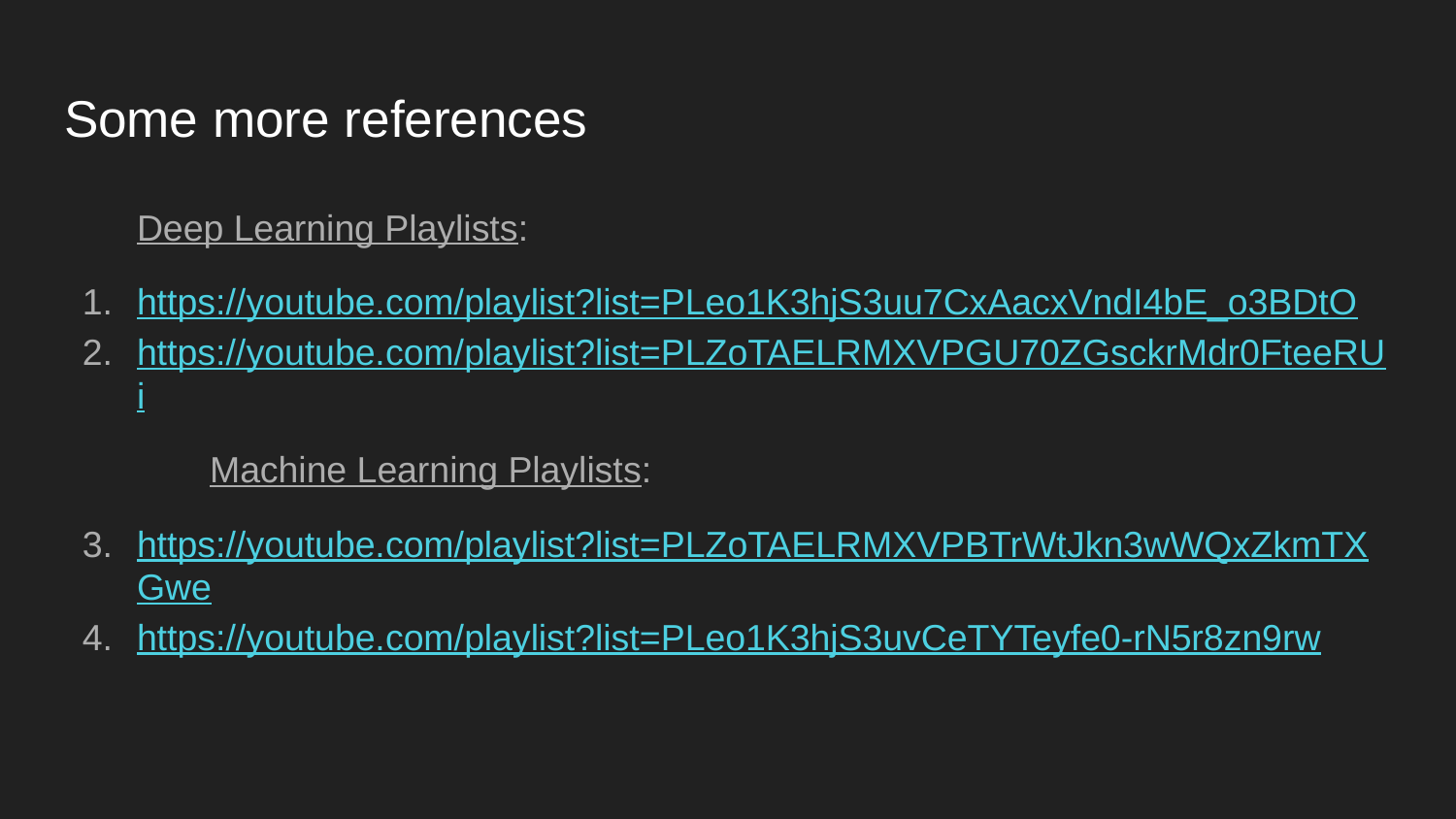

# Some more references
Deep Learning Playlists:
https://youtube.com/playlist?list=PLeo1K3hjS3uu7CxAacxVndI4bE_o3BDtO
https://youtube.com/playlist?list=PLZoTAELRMXVPGU70ZGsckrMdr0FteeRUi
	Machine Learning Playlists:
https://youtube.com/playlist?list=PLZoTAELRMXVPBTrWtJkn3wWQxZkmTXGwe
https://youtube.com/playlist?list=PLeo1K3hjS3uvCeTYTeyfe0-rN5r8zn9rw